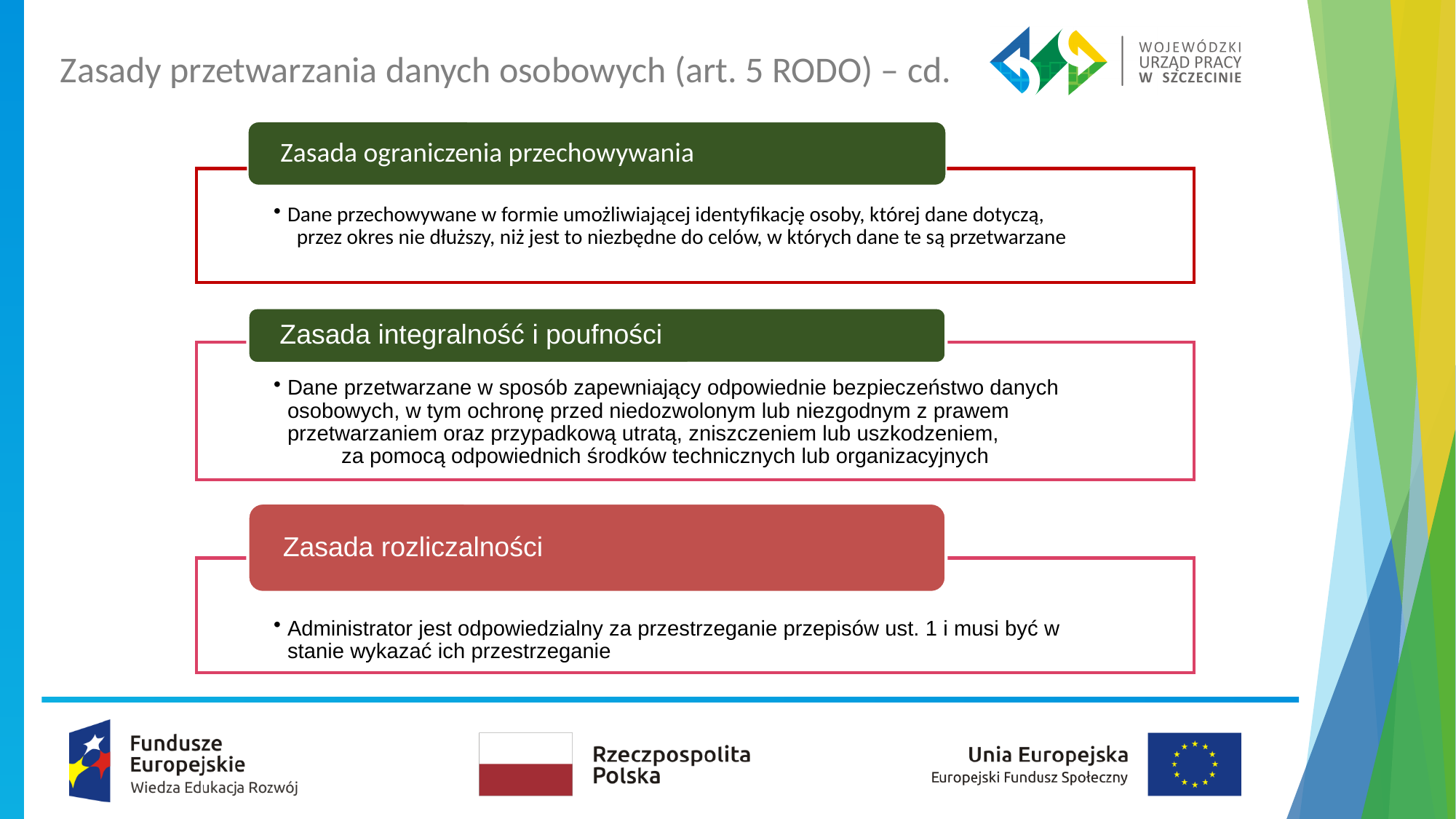

Zasady przetwarzania danych osobowych (art. 5 RODO) – cd.
Dane przechowywane w formie umożliwiającej identyfikację osoby, której dane dotyczą,                  przez okres nie dłuższy, niż jest to niezbędne do celów, w których dane te są przetwarzane
Zasada ograniczenia przechowywania
Dane przetwarzane w sposób zapewniający odpowiednie bezpieczeństwo danych osobowych, w tym ochronę przed niedozwolonym lub niezgodnym z prawem przetwarzaniem oraz przypadkową utratą, zniszczeniem lub uszkodzeniem,                             za pomocą odpowiednich środków technicznych lub organizacyjnych
Zasada integralność i poufności

Administrator jest odpowiedzialny za przestrzeganie przepisów ust. 1 i musi być w stanie wykazać ich przestrzeganie
Zasada rozliczalności